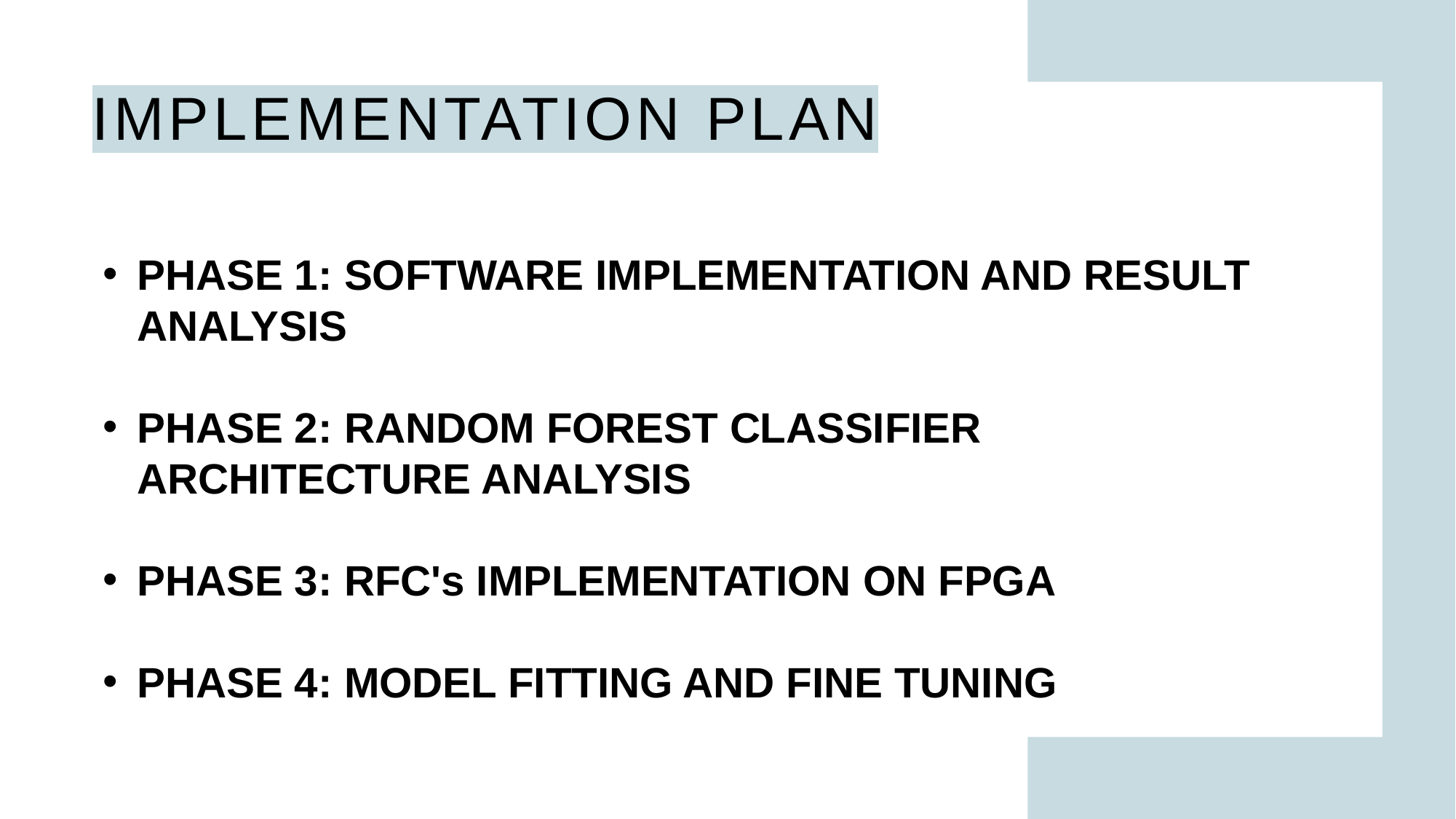

# IMPLEMENTATION PLAN
PHASE 1: SOFTWARE IMPLEMENTATION AND RESULT ANALYSIS

PHASE 2: RANDOM FOREST CLASSIFIER ARCHITECTURE ANALYSIS

PHASE 3: RFC's IMPLEMENTATION ON FPGA

PHASE 4: MODEL FITTING AND FINE TUNING